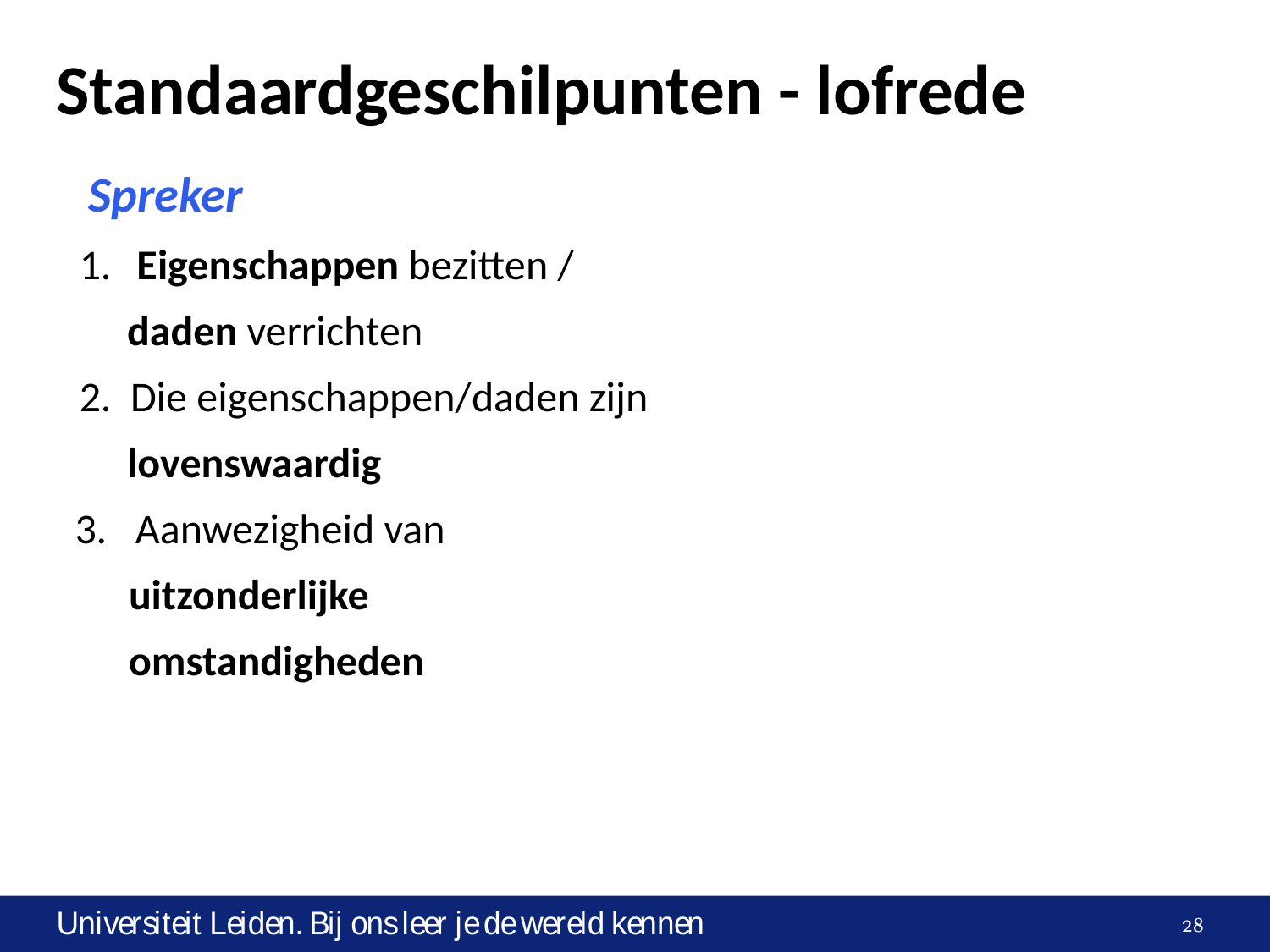

# Standaardgeschilpunten - lofrede
Spreker
 Eigenschappen bezitten / daden verrichten
2.  Die eigenschappen/daden zijn lovenswaardig
 3.   Aanwezigheid van uitzonderlijke omstandigheden